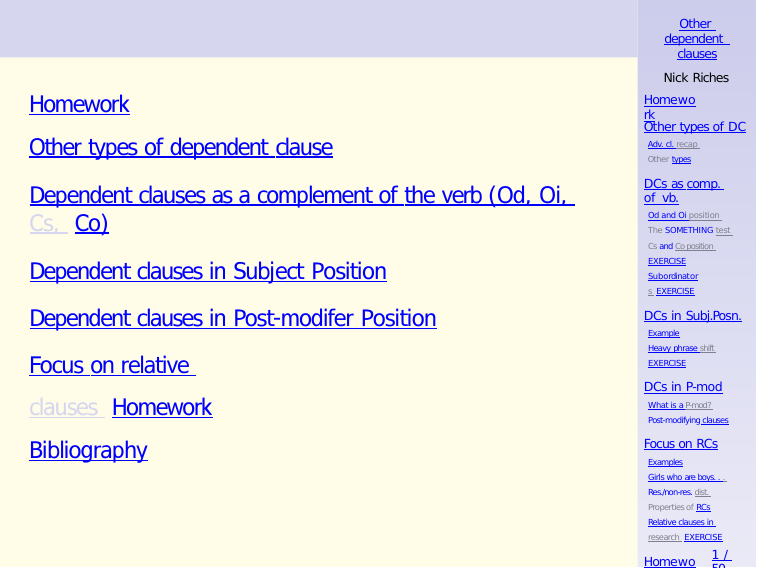

Other dependent  clauses
Nick Riches
Homework
Other types of dependent clause
Homework
Other types of DC
Adv. cl. recap  Other types
DCs as comp. of  vb.
Od and Oi position  The SOMETHING test  Cs and Co position  EXERCISE
Subordinators  EXERCISE
Dependent clauses as a complement of the verb (Od, Oi, Cs,  Co)
Dependent clauses in Subject Position
DCs in Subj.Posn.
Example
Heavy phrase shift  EXERCISE
Dependent clauses in Post-modifer Position
Focus on relative clauses  Homework
DCs in P-mod
What is a P-mod?  Post-modifying clauses
Bibliography
Focus on RCs
Examples
Girls who are boys. . .  Res./non-res. dist.  Properties of RCs
Relative clauses in research  EXERCISE
1 / 50
Homework